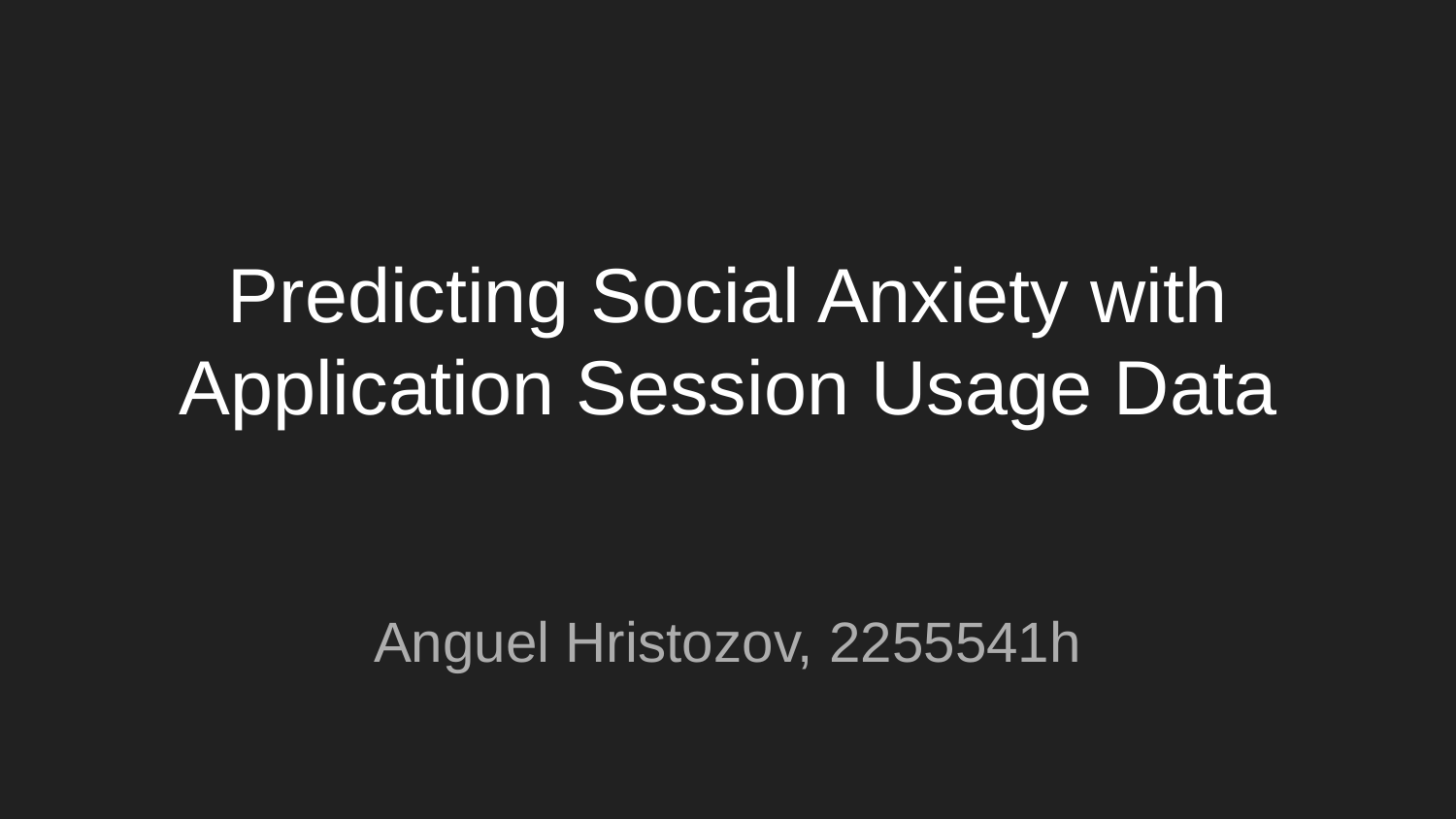

# Predicting Social Anxiety with Application Session Usage Data
Anguel Hristozov, 2255541h